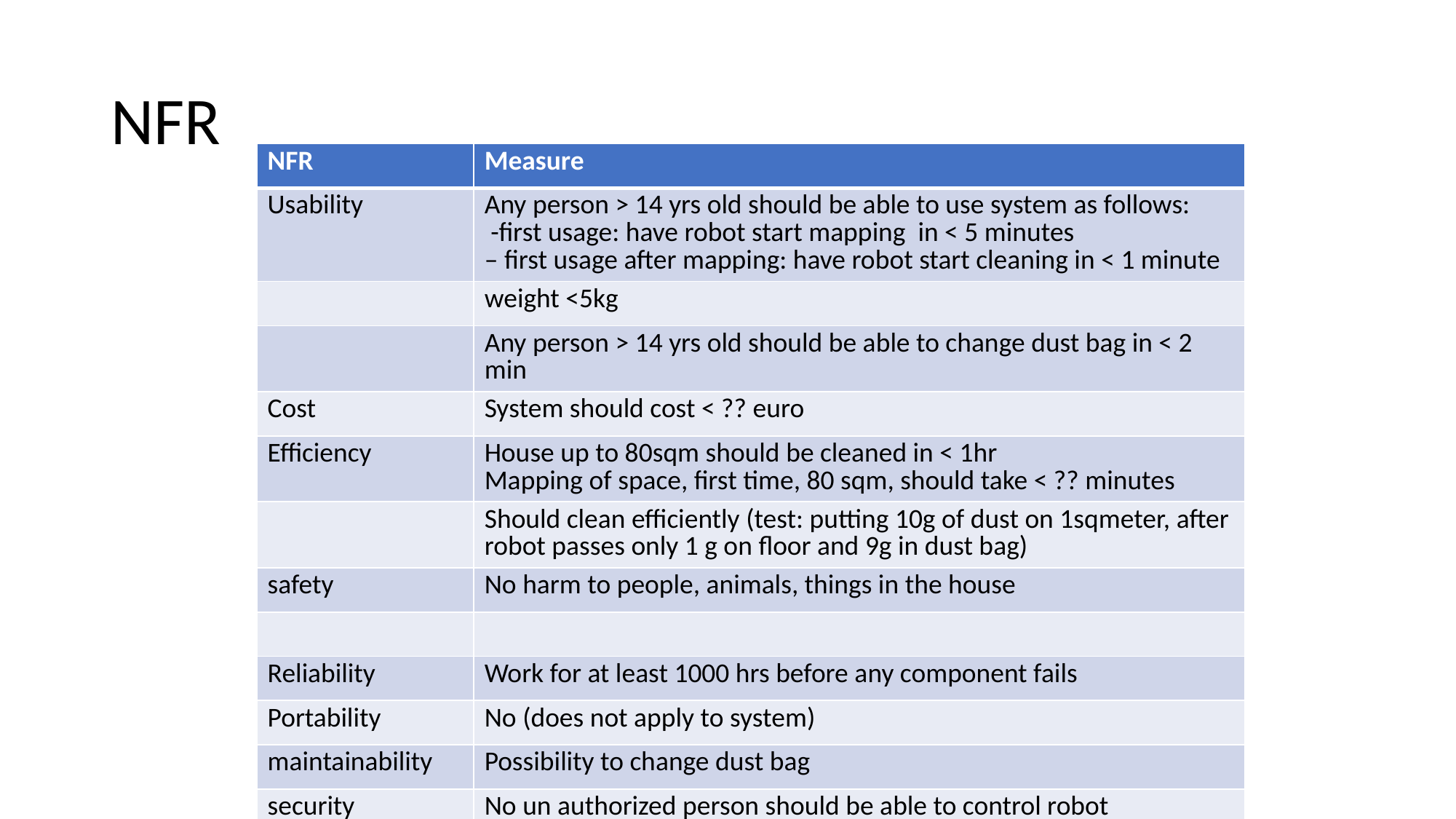

# NFR
| NFR | Measure |
| --- | --- |
| Usability | Any person > 14 yrs old should be able to use system as follows: -first usage: have robot start mapping in < 5 minutes – first usage after mapping: have robot start cleaning in < 1 minute |
|  | weight <5kg |
|  | Any person > 14 yrs old should be able to change dust bag in < 2 min |
| Cost | System should cost < ?? euro |
| Efficiency | House up to 80sqm should be cleaned in < 1hr Mapping of space, first time, 80 sqm, should take < ?? minutes |
|  | Should clean efficiently (test: putting 10g of dust on 1sqmeter, after robot passes only 1 g on floor and 9g in dust bag) |
| safety | No harm to people, animals, things in the house |
|  |  |
| Reliability | Work for at least 1000 hrs before any component fails |
| Portability | No (does not apply to system) |
| maintainability | Possibility to change dust bag |
| security | No un authorized person should be able to control robot |